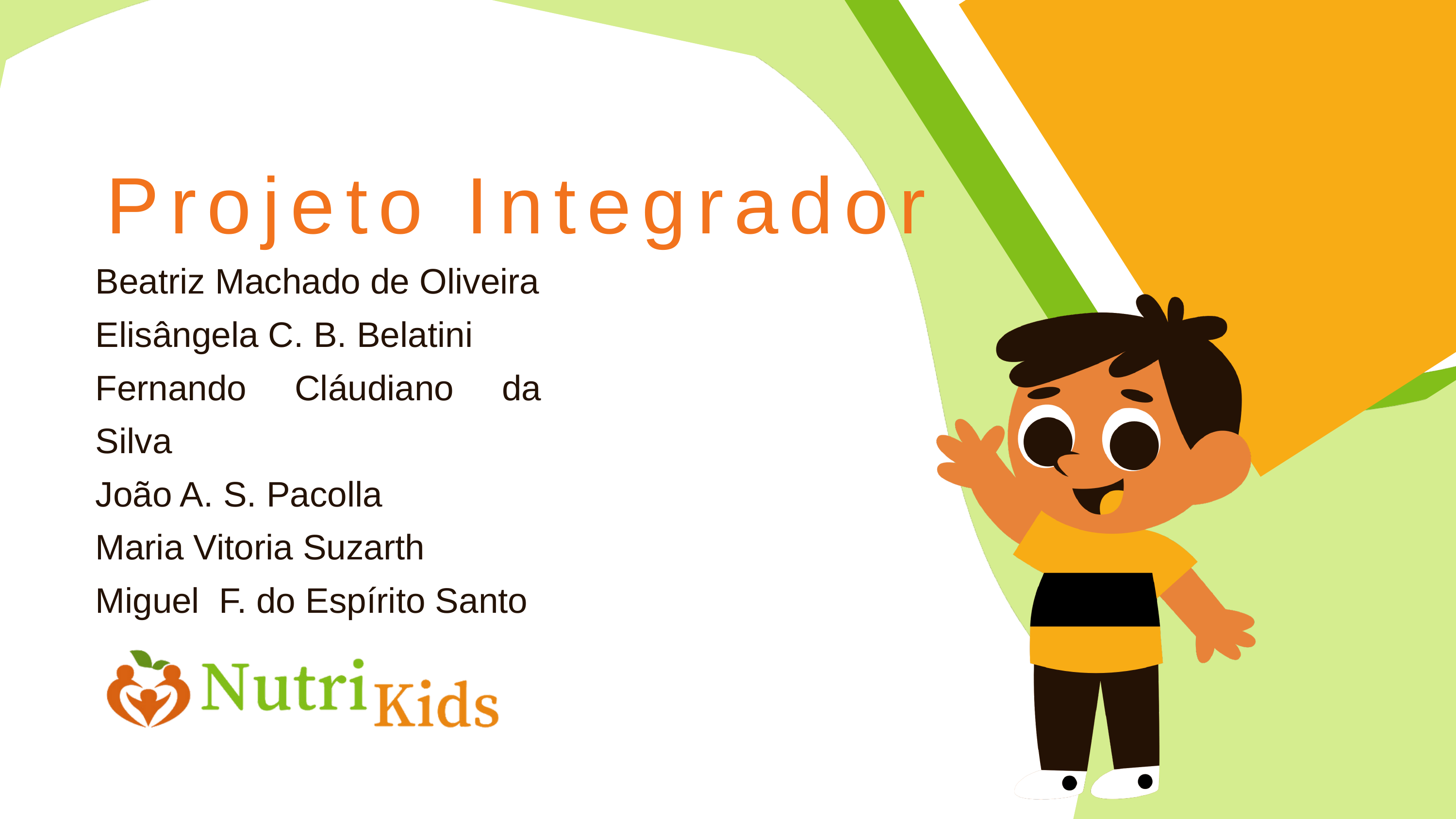

Projeto Integrador
Beatriz Machado de Oliveira
Elisângela C. B. Belatini
Fernando Cláudiano da Silva
João A. S. Pacolla
Maria Vitoria Suzarth
Miguel  F. do Espírito Santo